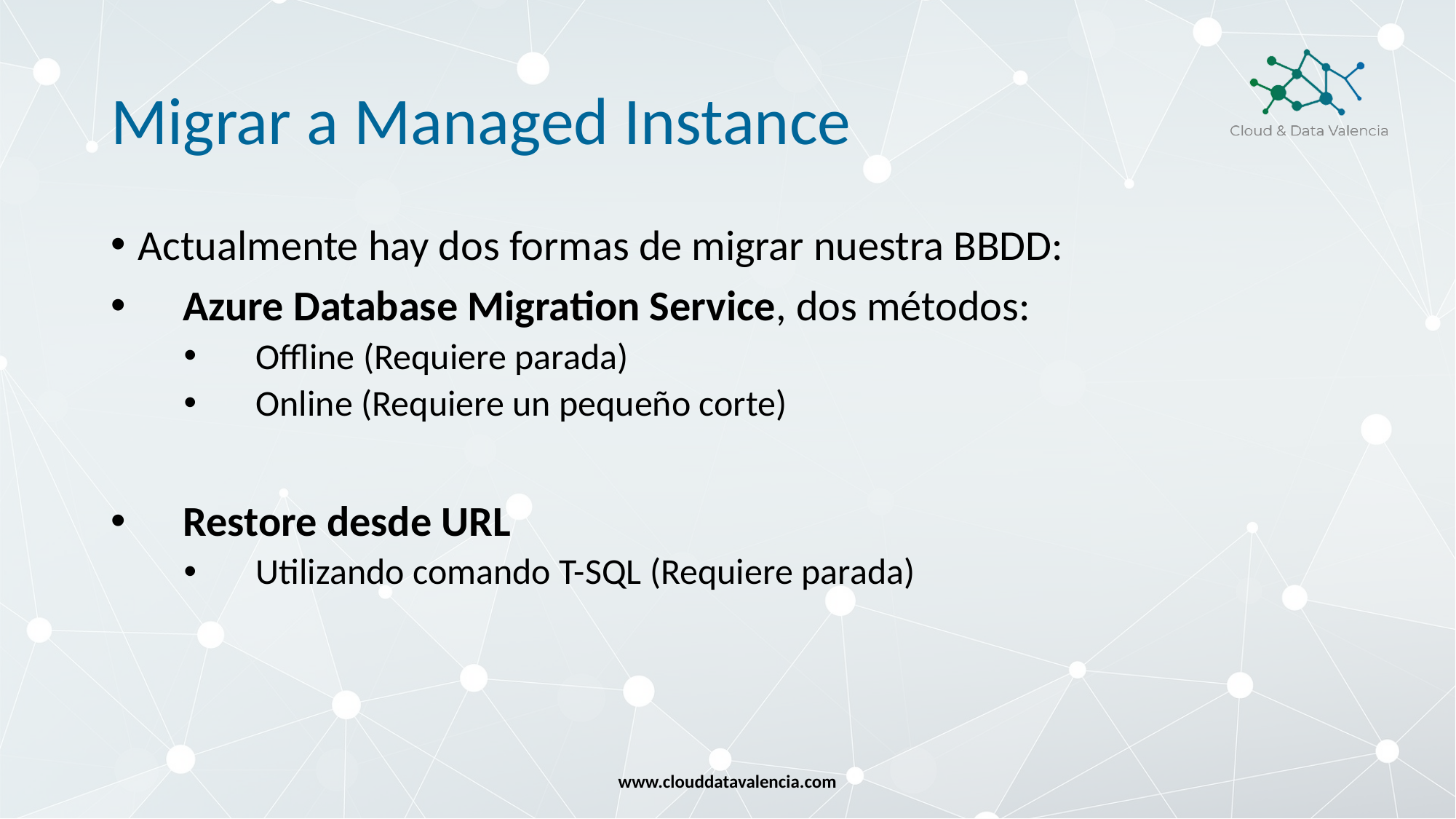

# Migrar a Managed Instance
Actualmente hay dos formas de migrar nuestra BBDD:
Azure Database Migration Service, dos métodos:
Offline (Requiere parada)
Online (Requiere un pequeño corte)

Restore desde URL
Utilizando comando T-SQL (Requiere parada)